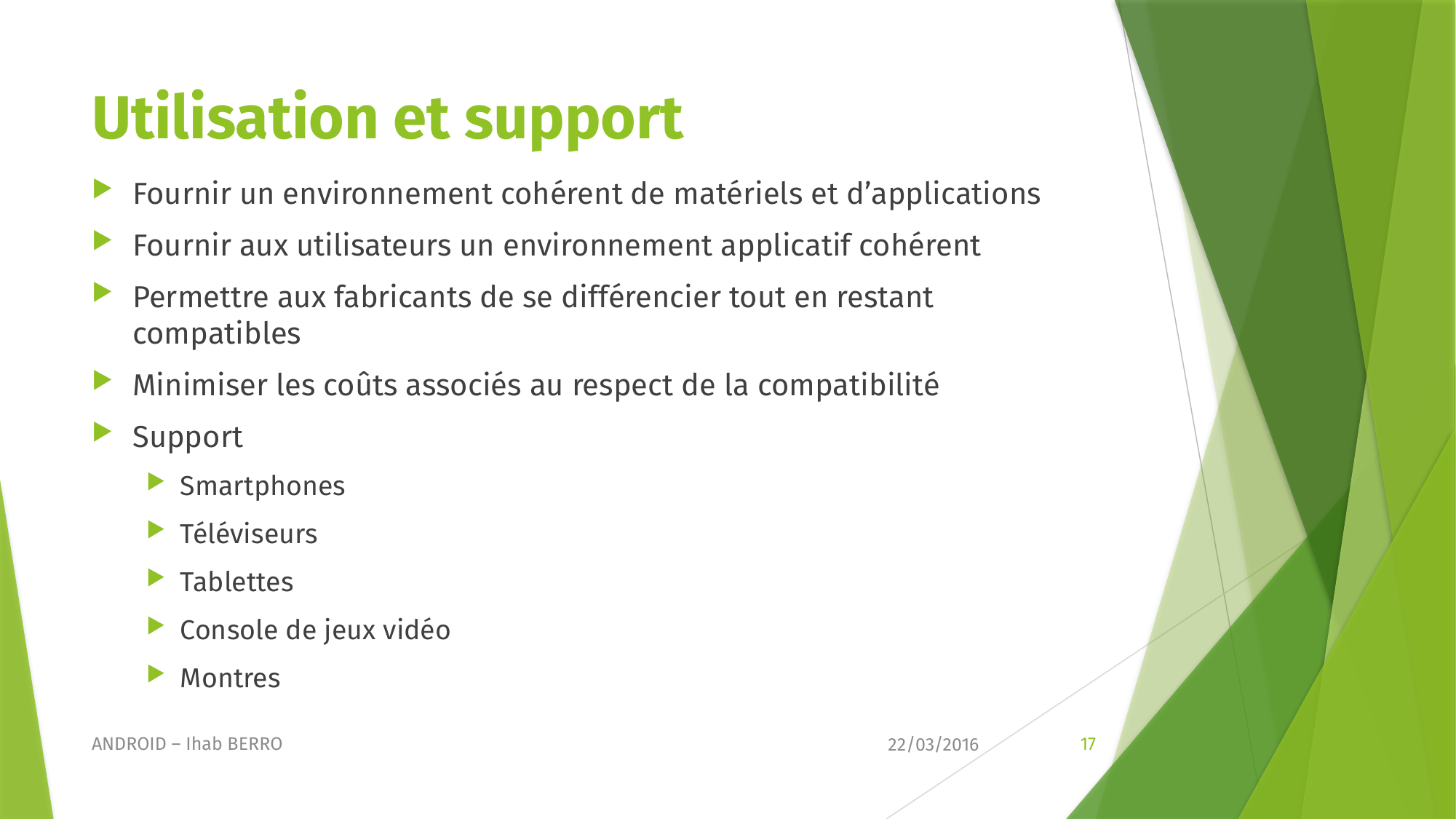

# Utilisation et support
Fournir un environnement cohérent de matériels et d’applications
Fournir aux utilisateurs un environnement applicatif cohérent
Permettre aux fabricants de se différencier tout en restant compatibles
Minimiser les coûts associés au respect de la compatibilité
Support
Smartphones
Téléviseurs
Tablettes
Console de jeux vidéo
Montres
ANDROID – Ihab BERRO
22/03/2016
17